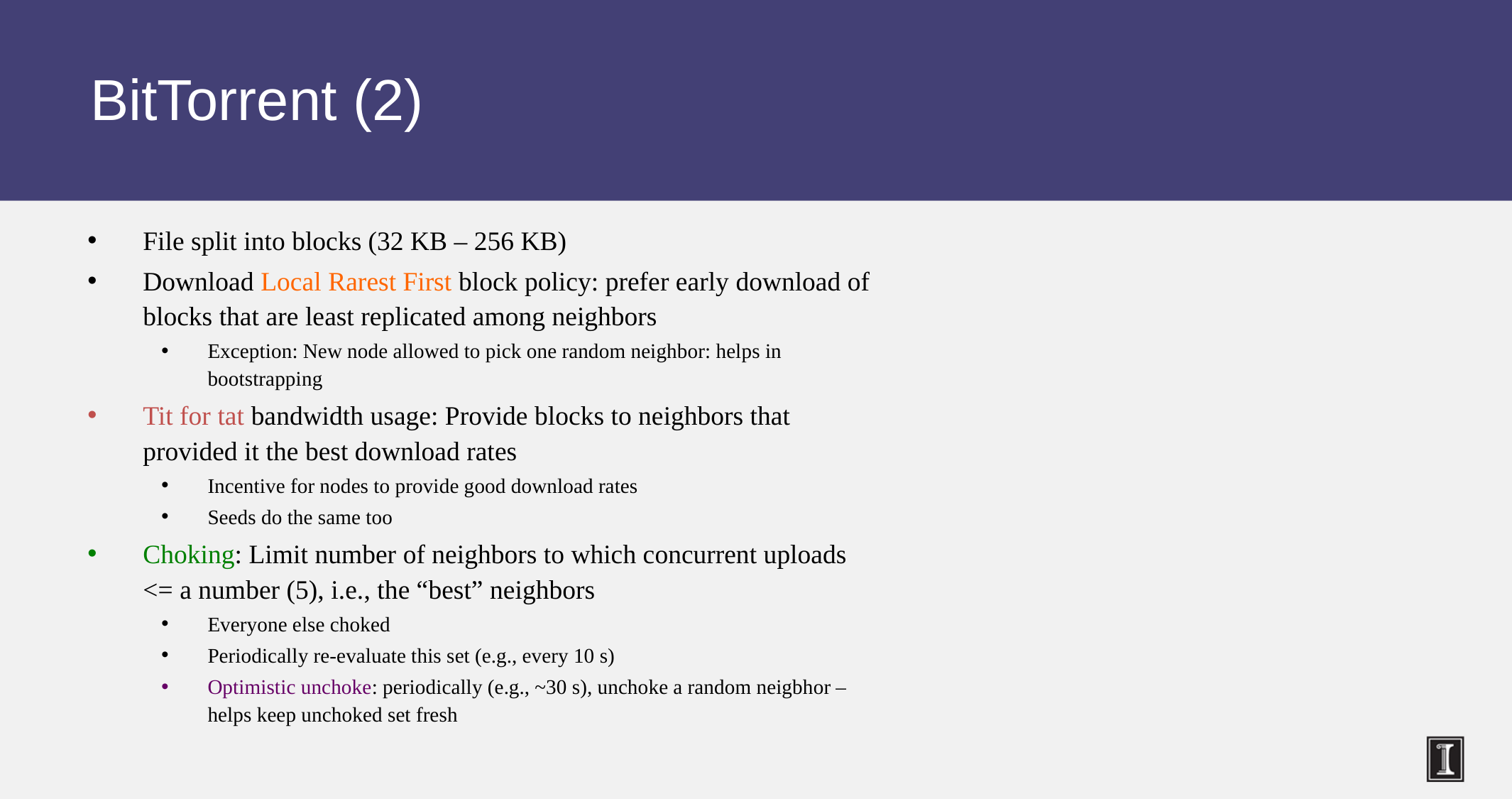

# BitTorrent (2)
File split into blocks (32 KB – 256 KB)
Download Local Rarest First block policy: prefer early download of blocks that are least replicated among neighbors
Exception: New node allowed to pick one random neighbor: helps in bootstrapping
Tit for tat bandwidth usage: Provide blocks to neighbors that provided it the best download rates
Incentive for nodes to provide good download rates
Seeds do the same too
Choking: Limit number of neighbors to which concurrent uploads <= a number (5), i.e., the “best” neighbors
Everyone else choked
Periodically re-evaluate this set (e.g., every 10 s)
Optimistic unchoke: periodically (e.g., ~30 s), unchoke a random neigbhor – helps keep unchoked set fresh